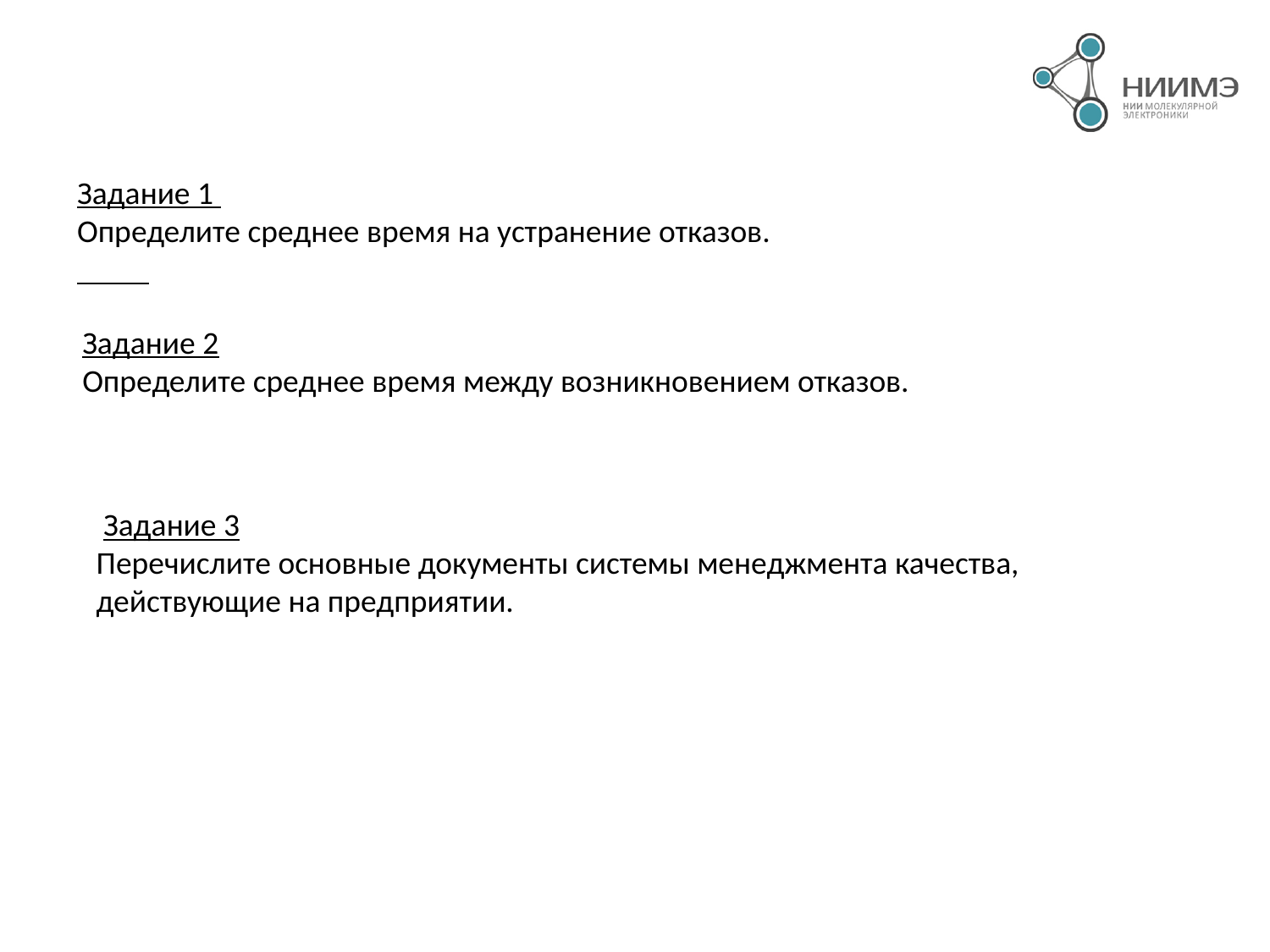

Задание 1
Определите среднее время на устранение отказов.

Задание 2
Определите среднее время между возникновением отказов.

 Задание 3
Перечислите основные документы системы менеджмента качества, действующие на предприятии.